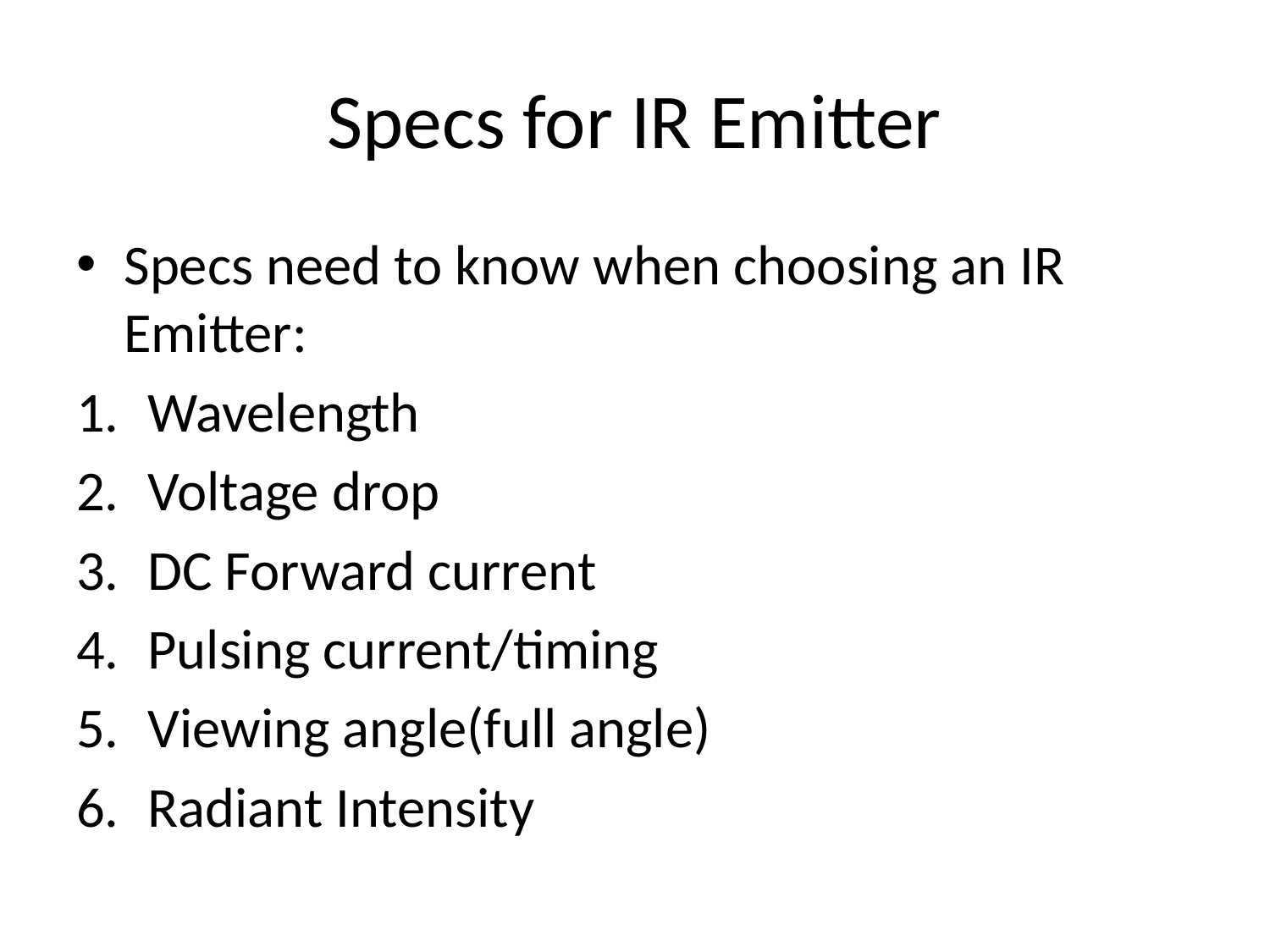

# Specs for IR Emitter
Specs need to know when choosing an IR Emitter:
Wavelength
Voltage drop
DC Forward current
Pulsing current/timing
Viewing angle(full angle)
Radiant Intensity